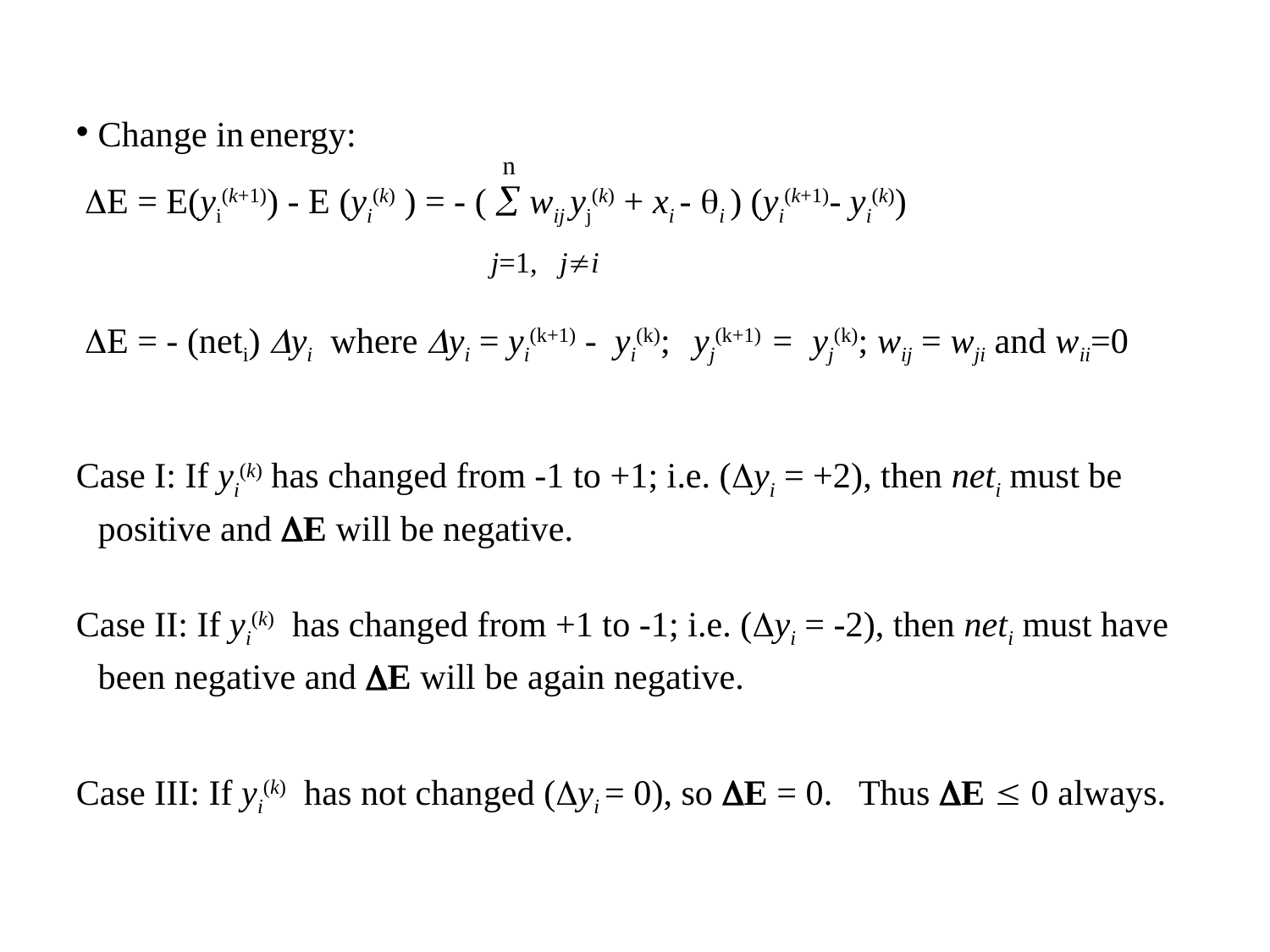

Change in energy:
                                                                 n
 ΔE = E(yi(k+1)) - E (yi(k) ) = - ( ∑ wij yj(k) + xi - θi ) (yi(k+1)- yi(k))

                                                        j=1,   j≠i

 ΔE = - (neti) Δyi  where Δyi = yi(k+1) -  yi(k);   yj(k+1) =  yj(k); wij = wji and wii=0

Case I: If yi(k) has changed from -1 to +1; i.e. (Δyi = +2), then neti must be positive and ΔE will be negative.

Case II: If yi(k)  has changed from +1 to -1; i.e. (Δyi = -2), then neti must have been negative and ΔE will be again negative.

Case III: If yi(k)  has not changed (Δyi = 0), so ΔE = 0.   Thus ΔE ≤ 0 always.